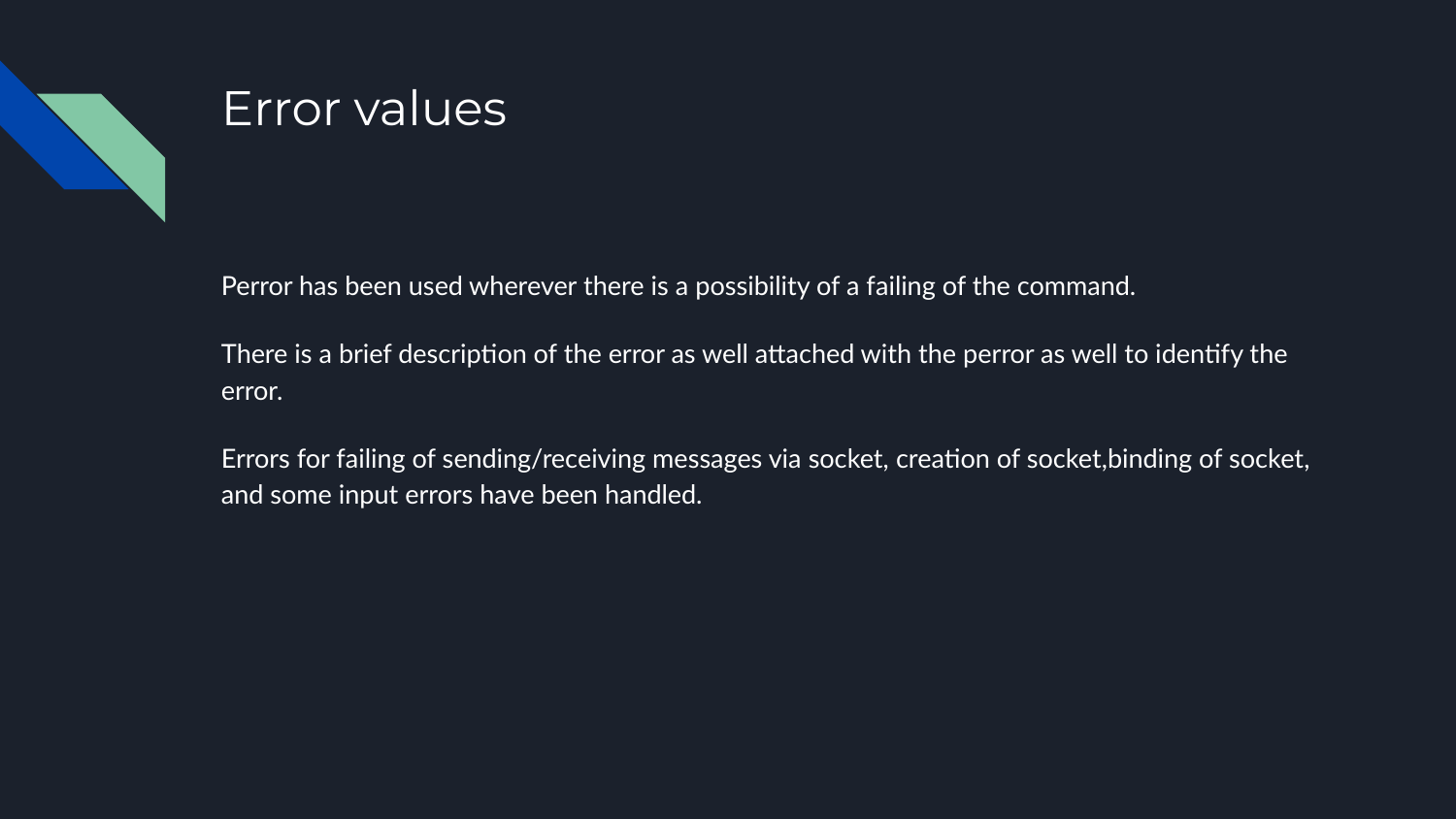

# Error values
Perror has been used wherever there is a possibility of a failing of the command.
There is a brief description of the error as well attached with the perror as well to identify the error.
Errors for failing of sending/receiving messages via socket, creation of socket,binding of socket, and some input errors have been handled.